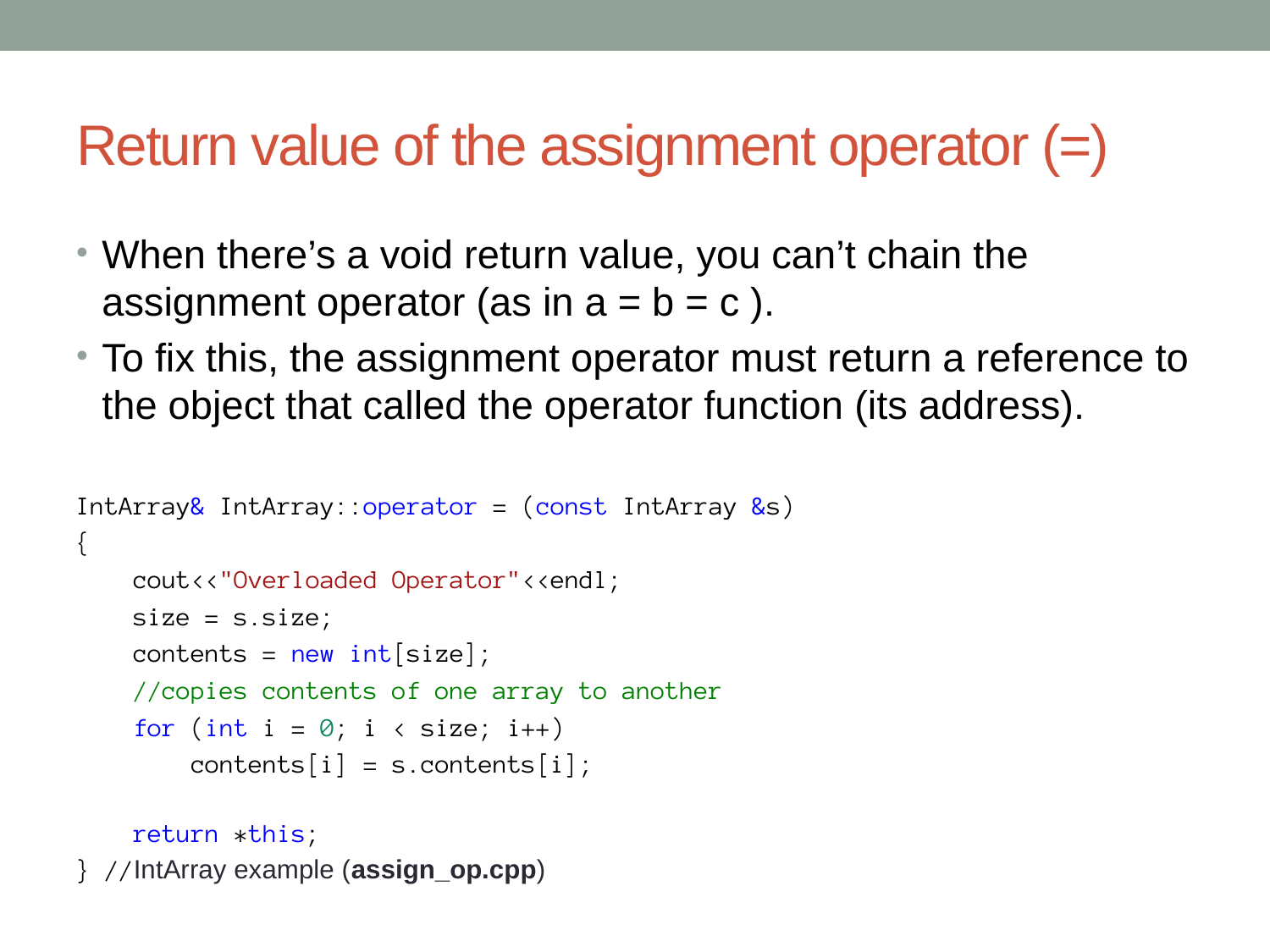

# Return value of the assignment operator (=)
When there’s a void return value, you can’t chain the assignment operator (as in a = b = c ).
To fix this, the assignment operator must return a reference to the object that called the operator function (its address).

IntArray& IntArray::operator = (const IntArray &s)
{
    cout<<"Overloaded Operator"<<endl;
    size = s.size;
    contents = new int[size];
    //copies contents of one array to another
    for (int i = 0; i < size; i++)
        contents[i] = s.contents[i];
    return *this;
} //IntArray example (assign_op.cpp)